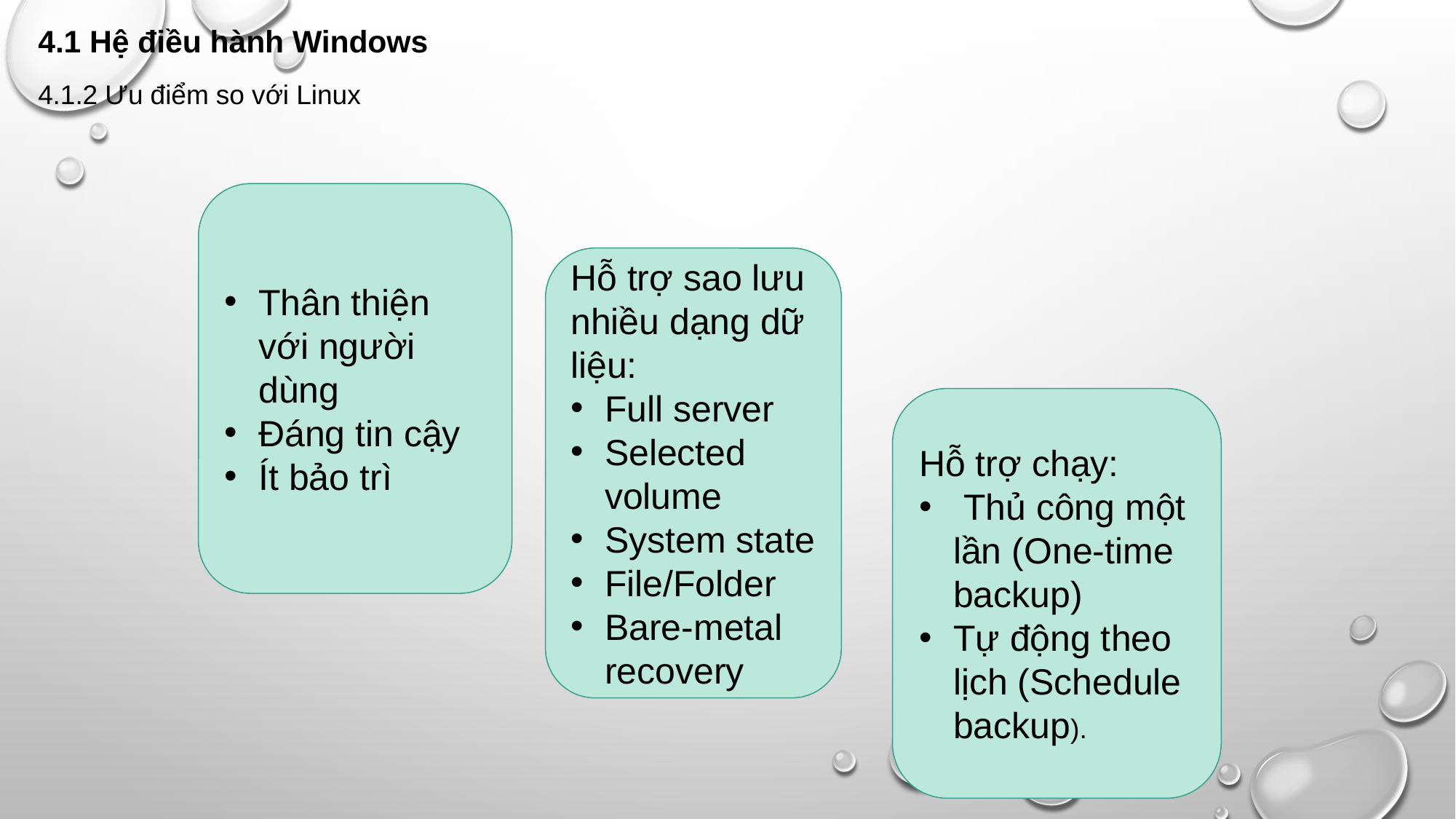

# 4.1 Hệ điều hành Windows 4.1.2 Ưu điểm so với Linux
Thân thiện với người dùng
Đáng tin cậy
Ít bảo trì
Hỗ trợ sao lưu nhiều dạng dữ liệu:
Full server
Selected volume
System state
File/Folder
Bare-metal recovery
Hỗ trợ chạy:
 Thủ công một lần (One-time backup)
Tự động theo lịch (Schedule backup).